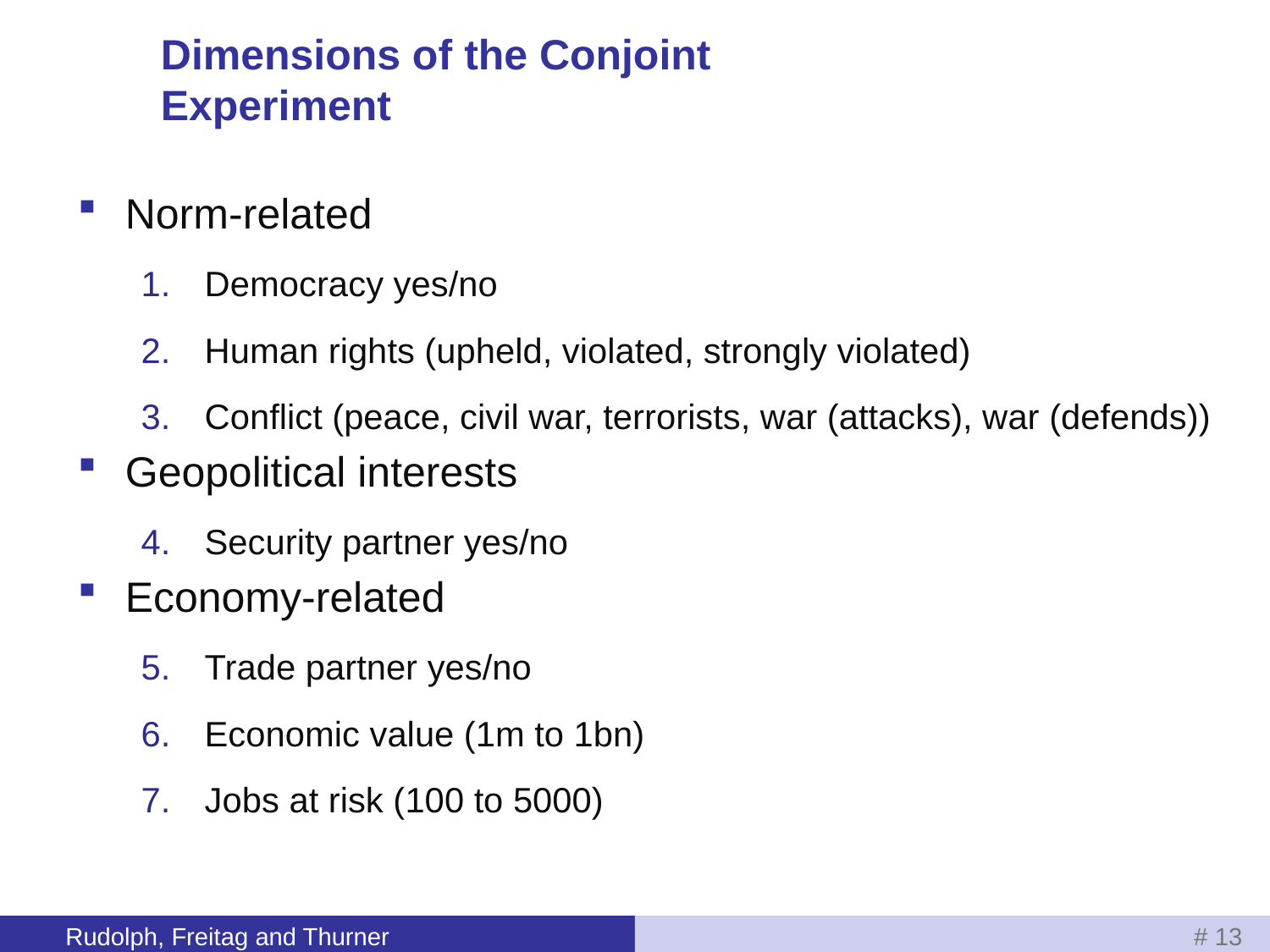

# Dimensions of the Conjoint Experiment
Norm-related
Democracy yes/no
Human rights (upheld, violated, strongly violated)
Conflict (peace, civil war, terrorists, war (attacks), war (defends))
Geopolitical interests
Security partner yes/no
Economy-related
Trade partner yes/no
Economic value (1m to 1bn)
Jobs at risk (100 to 5000)
Rudolph, Freitag and Thurner
# 13